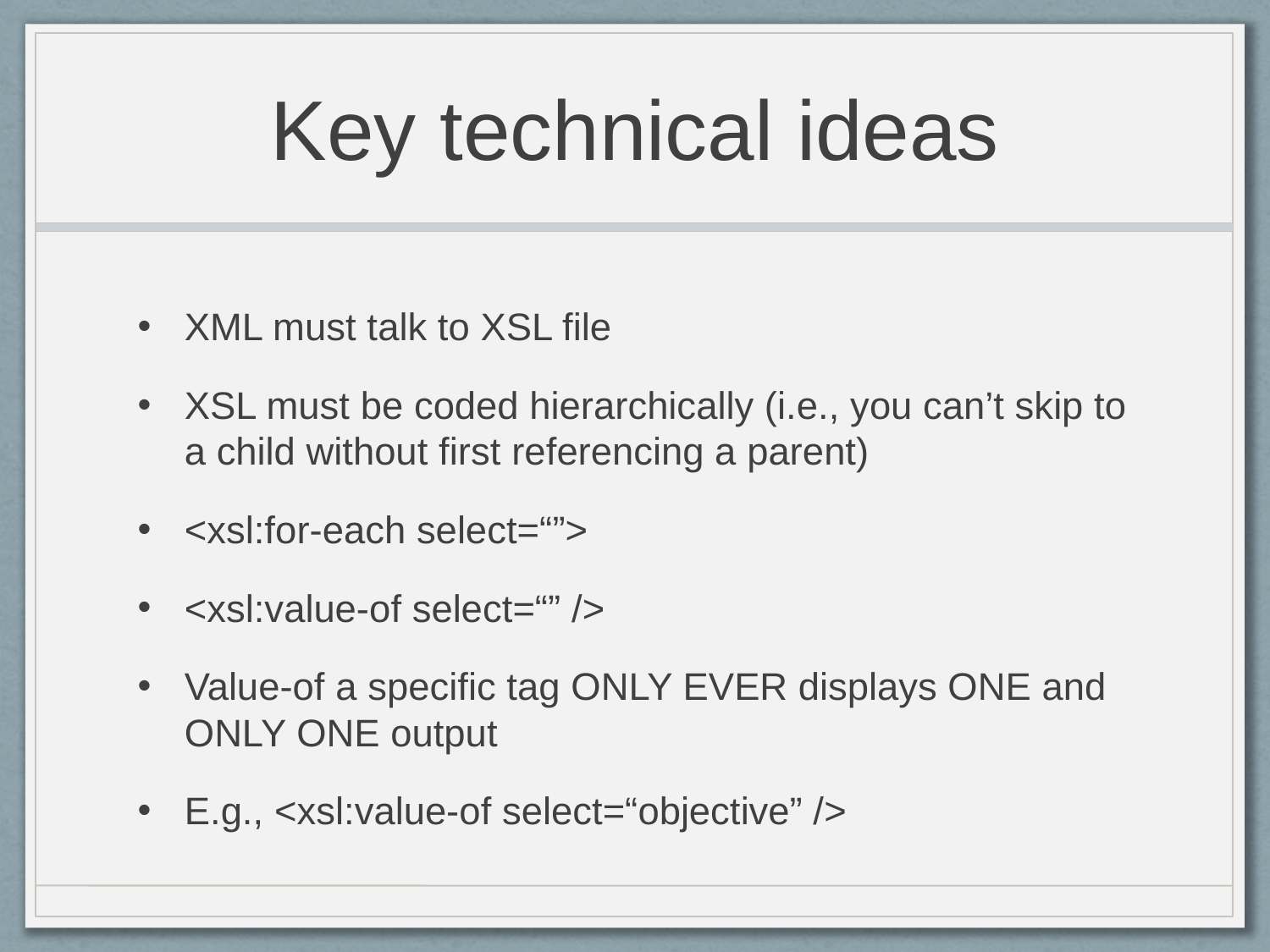

# Key technical ideas
XML must talk to XSL file
XSL must be coded hierarchically (i.e., you can’t skip to a child without first referencing a parent)
<xsl:for-each select=“”>
<xsl:value-of select=“” />
Value-of a specific tag ONLY EVER displays ONE and ONLY ONE output
E.g., <xsl:value-of select=“objective” />